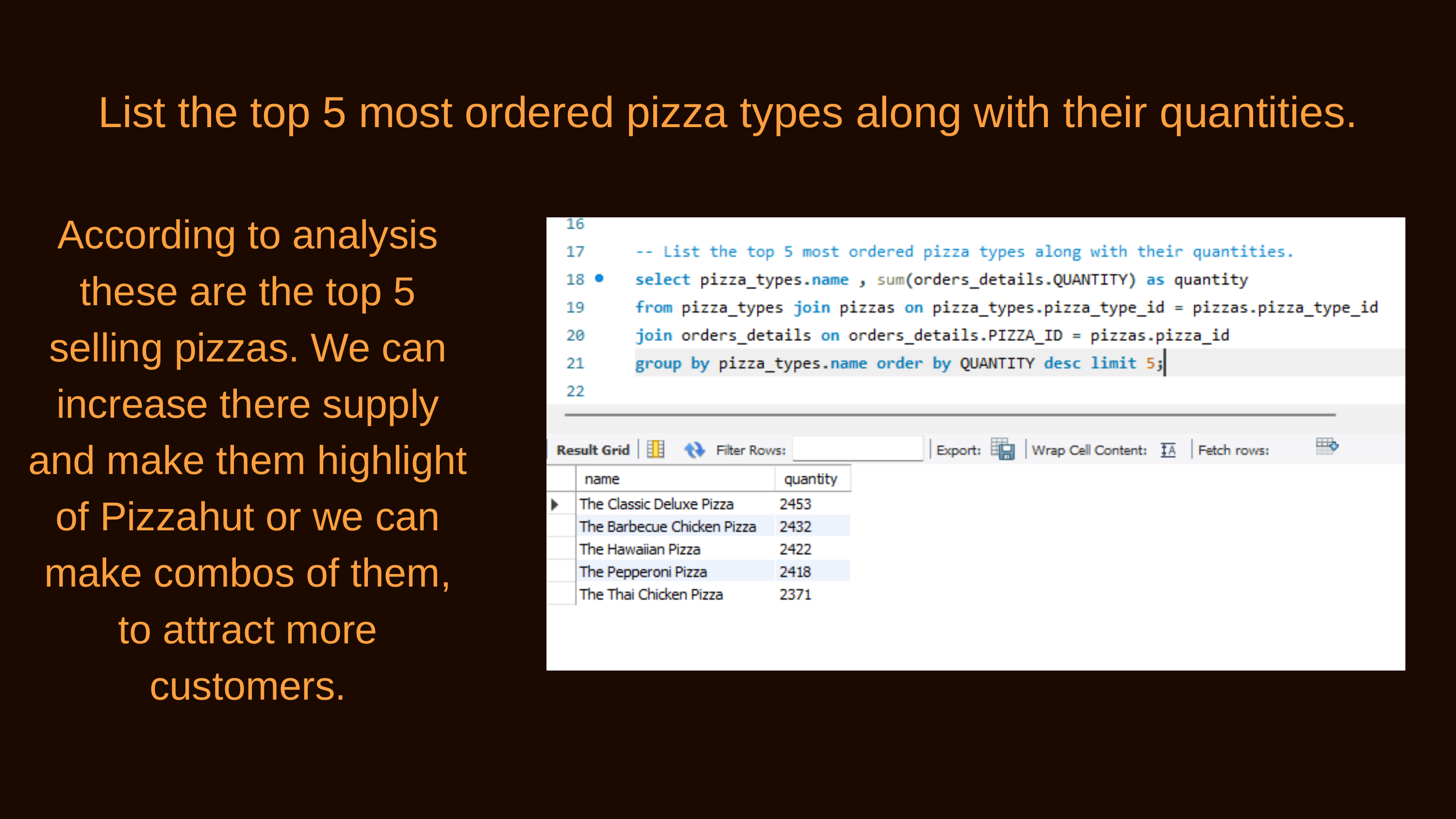

List the top 5 most ordered pizza types along with their quantities.
According to analysis these are the top 5 selling pizzas. We can increase there supply and make them highlight of Pizzahut or we can make combos of them, to attract more customers.